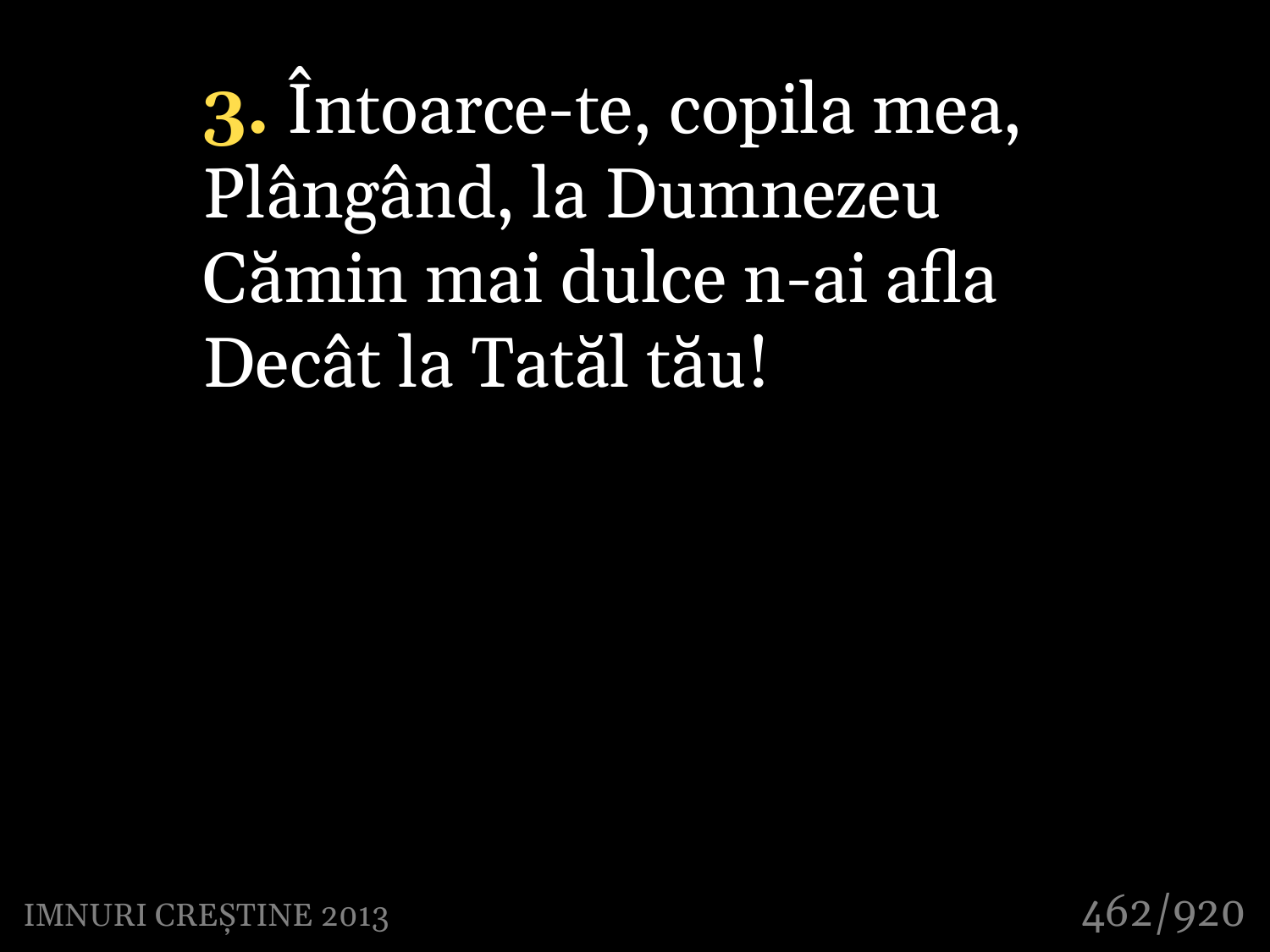

3. Întoarce-te, copila mea,
Plângând, la Dumnezeu
Cămin mai dulce n-ai afla
Decât la Tatăl tău!
462/920
IMNURI CREȘTINE 2013